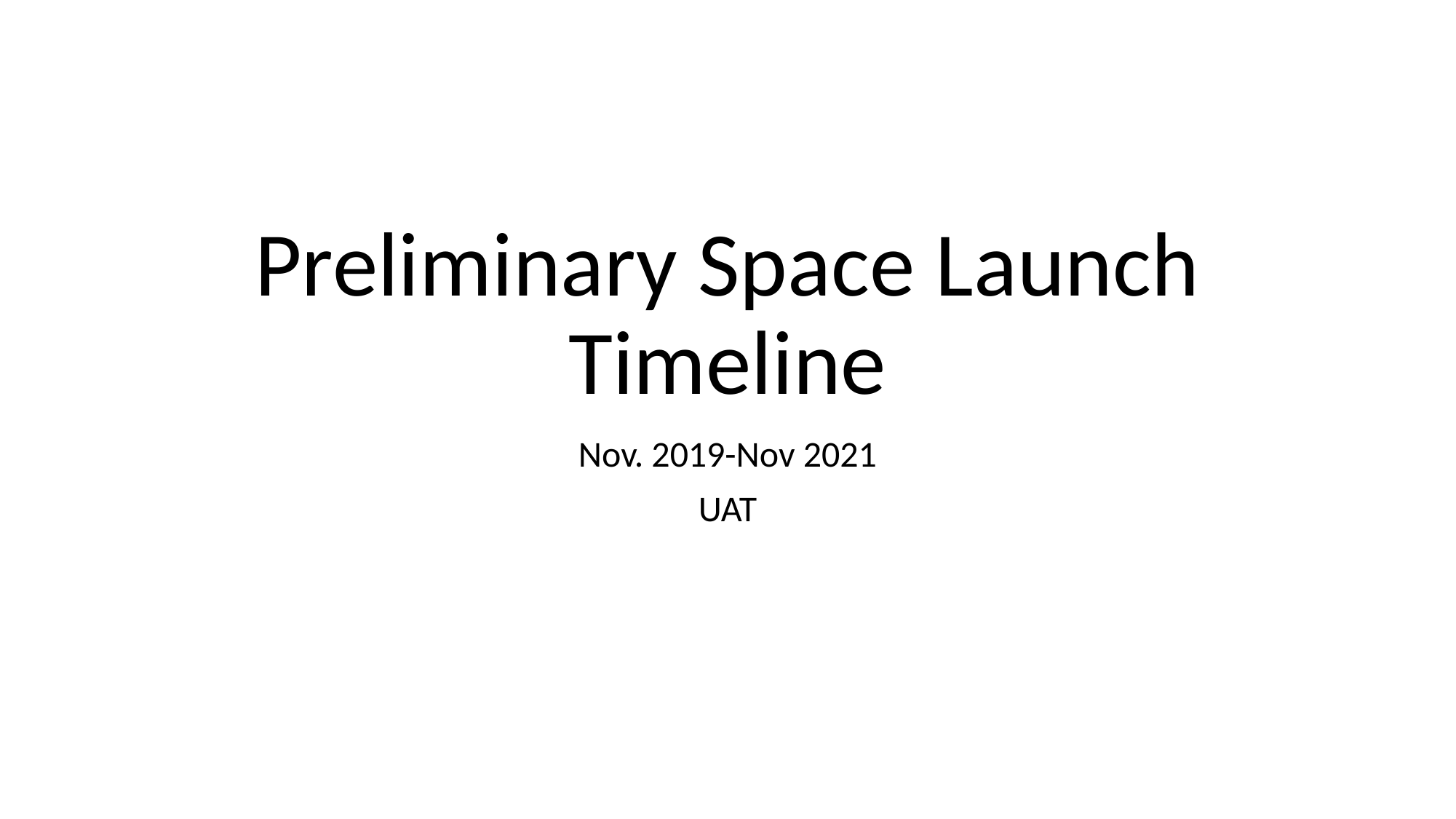

# Preliminary Space Launch Timeline
Nov. 2019-Nov 2021
UAT